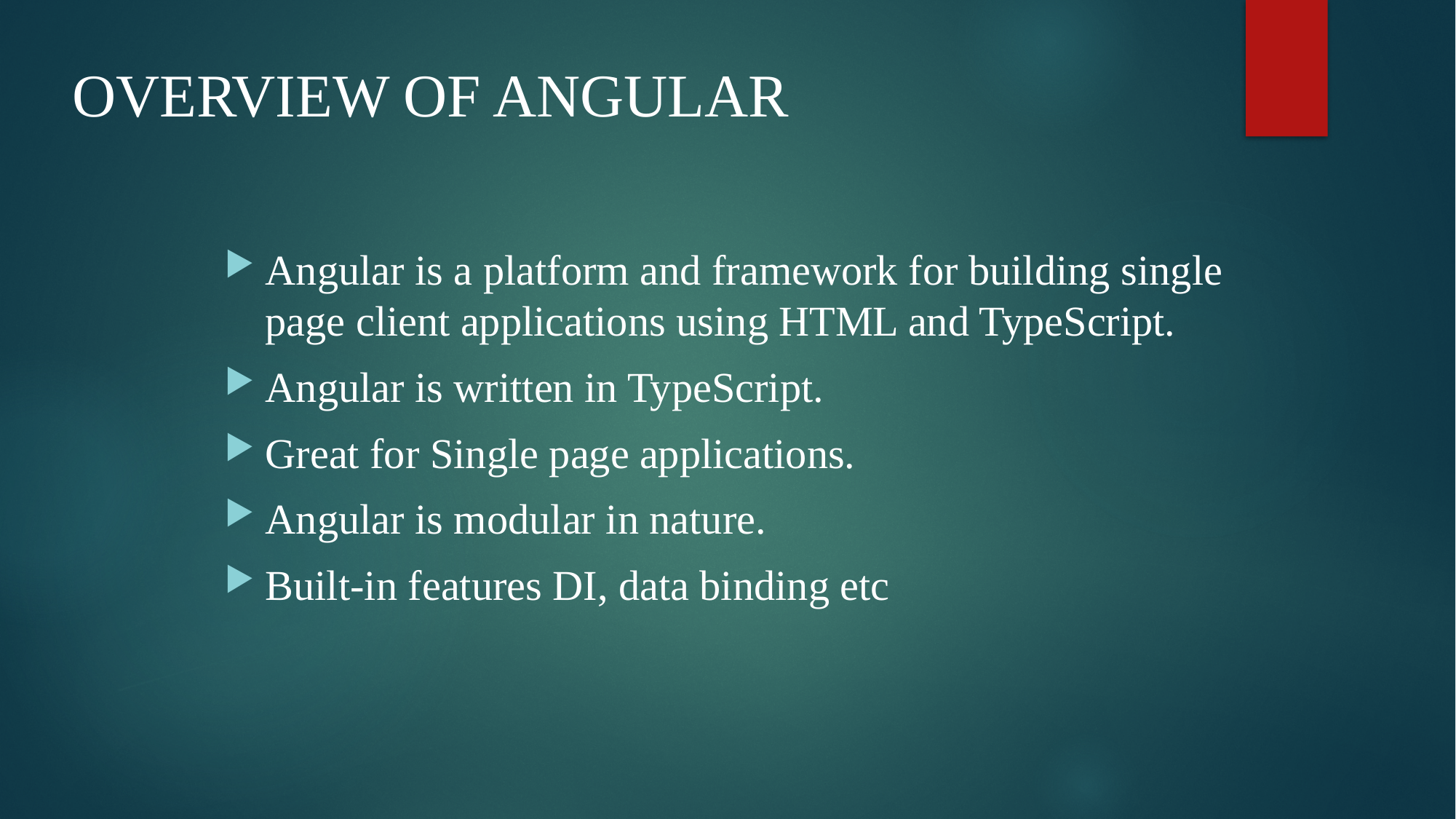

# OVERVIEW OF ANGULAR
Angular is a platform and framework for building single page client applications using HTML and TypeScript.
Angular is written in TypeScript.
Great for Single page applications.
Angular is modular in nature.
Built-in features DI, data binding etc